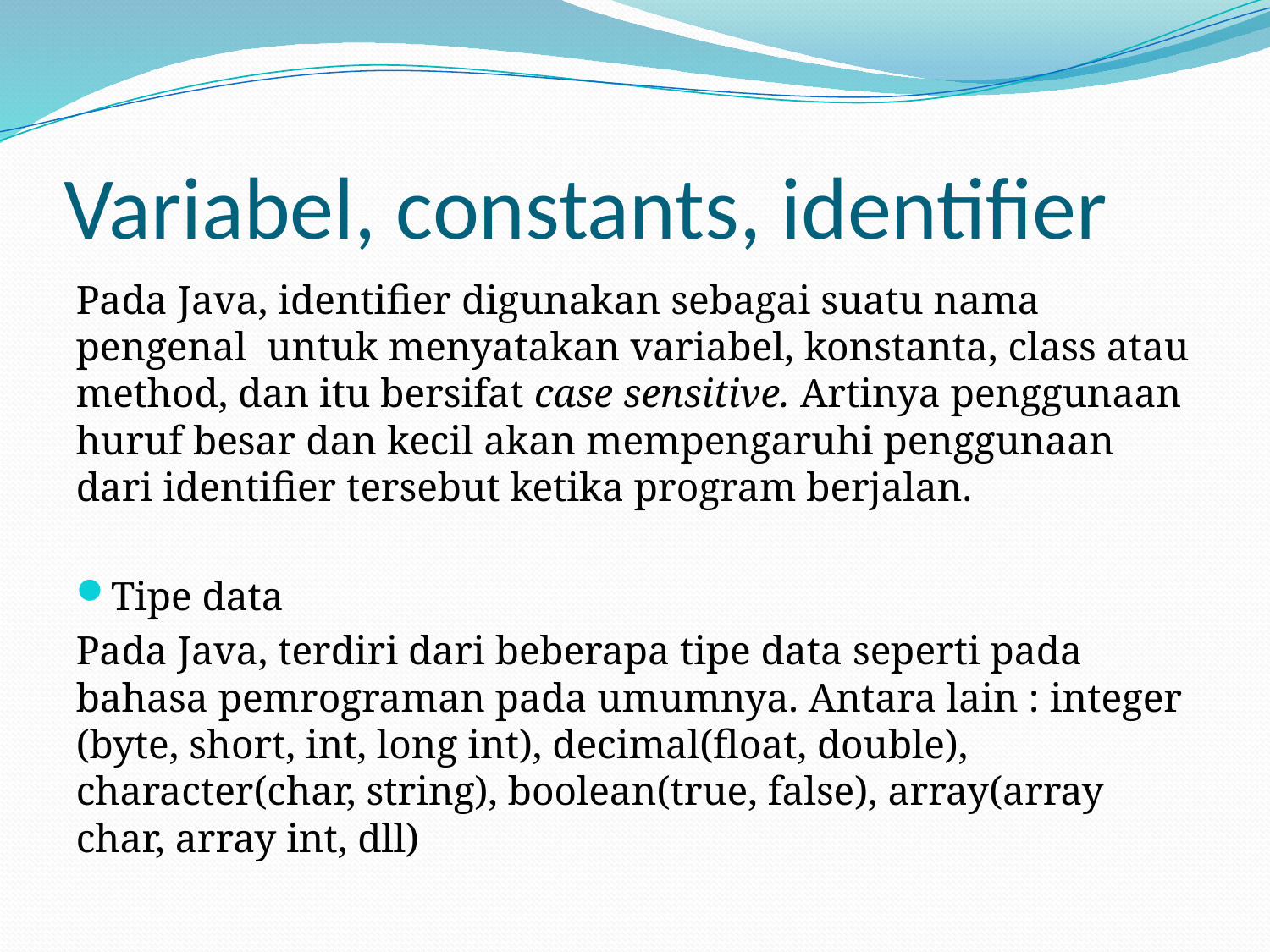

# Variabel, constants, identifier
Pada Java, identifier digunakan sebagai suatu nama pengenal  untuk menyatakan variabel, konstanta, class atau method, dan itu bersifat case sensitive. Artinya penggunaan huruf besar dan kecil akan mempengaruhi penggunaan dari identifier tersebut ketika program berjalan.

Tipe data
Pada Java, terdiri dari beberapa tipe data seperti pada bahasa pemrograman pada umumnya. Antara lain : integer (byte, short, int, long int), decimal(float, double), character(char, string), boolean(true, false), array(array char, array int, dll)